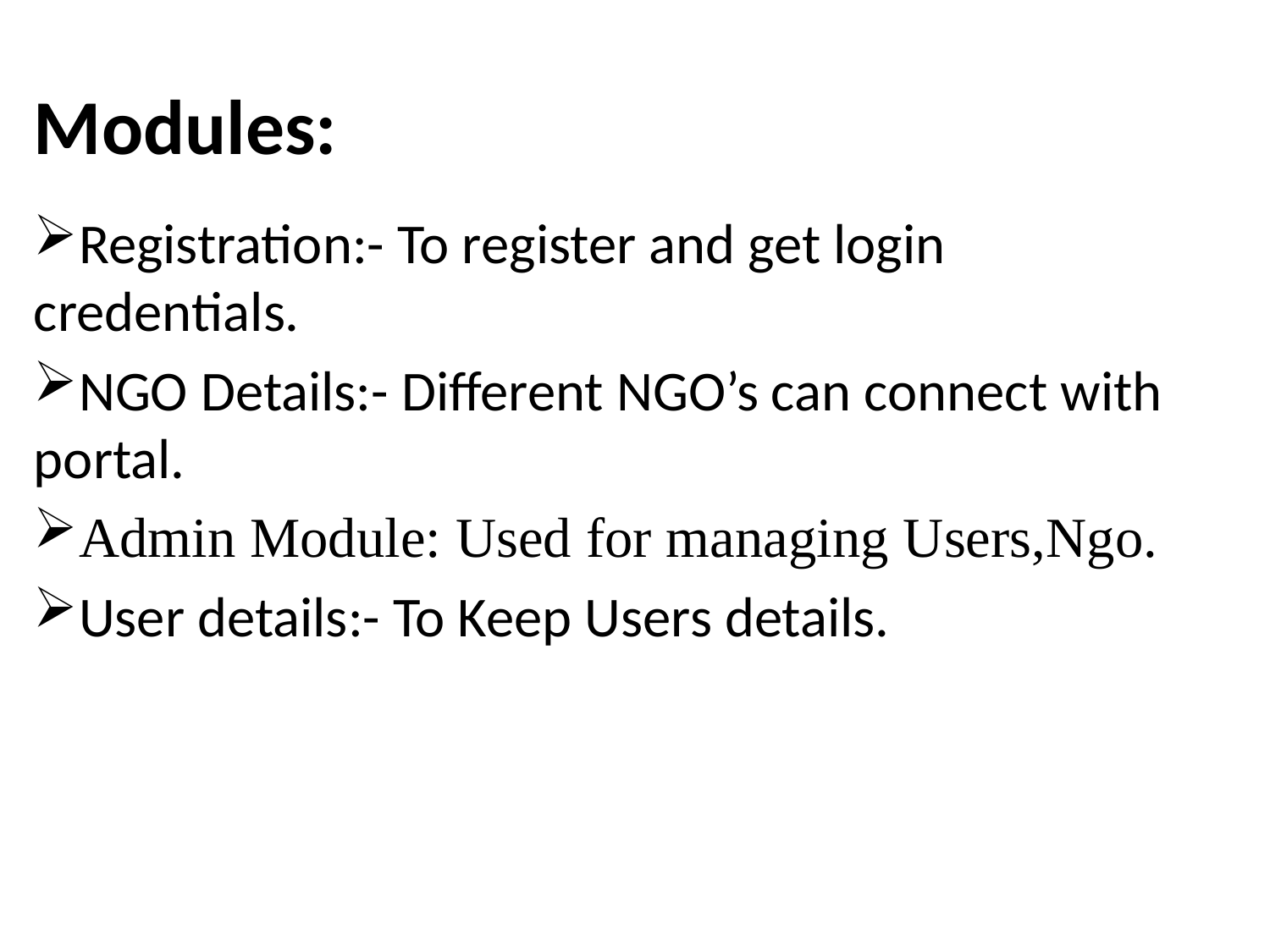

# Modules:
Registration:- To register and get login credentials.
NGO Details:- Different NGO’s can connect with portal.
Admin Module: Used for managing Users,Ngo.
User details:- To Keep Users details.